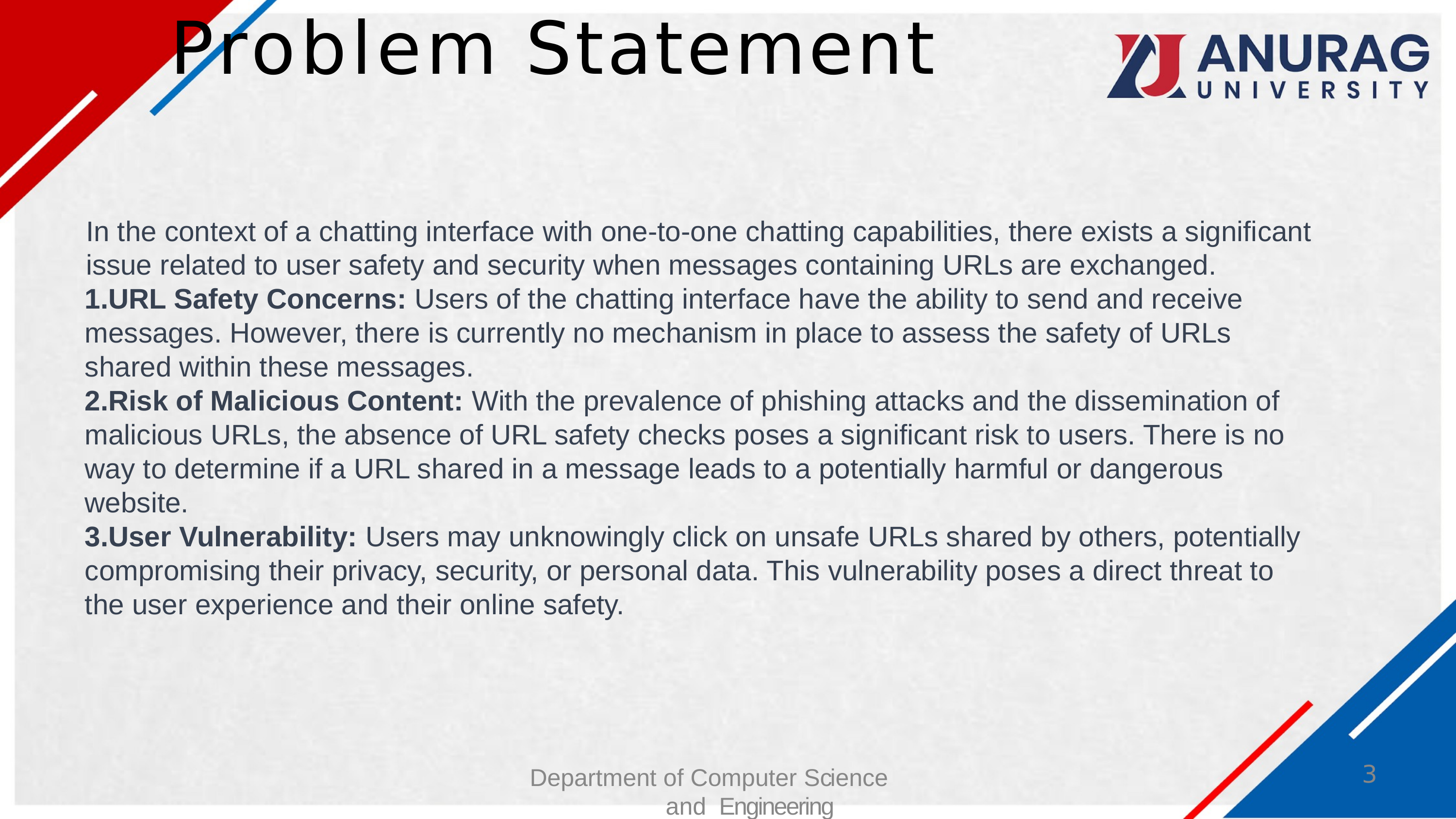

Problem Statement
In the context of a chatting interface with one-to-one chatting capabilities, there exists a significant issue related to user safety and security when messages containing URLs are exchanged.
URL Safety Concerns: Users of the chatting interface have the ability to send and receive messages. However, there is currently no mechanism in place to assess the safety of URLs shared within these messages.
Risk of Malicious Content: With the prevalence of phishing attacks and the dissemination of malicious URLs, the absence of URL safety checks poses a significant risk to users. There is no way to determine if a URL shared in a message leads to a potentially harmful or dangerous website.
User Vulnerability: Users may unknowingly click on unsafe URLs shared by others, potentially compromising their privacy, security, or personal data. This vulnerability poses a direct threat to the user experience and their online safety.

3
Department of Computer Science and  Engineering